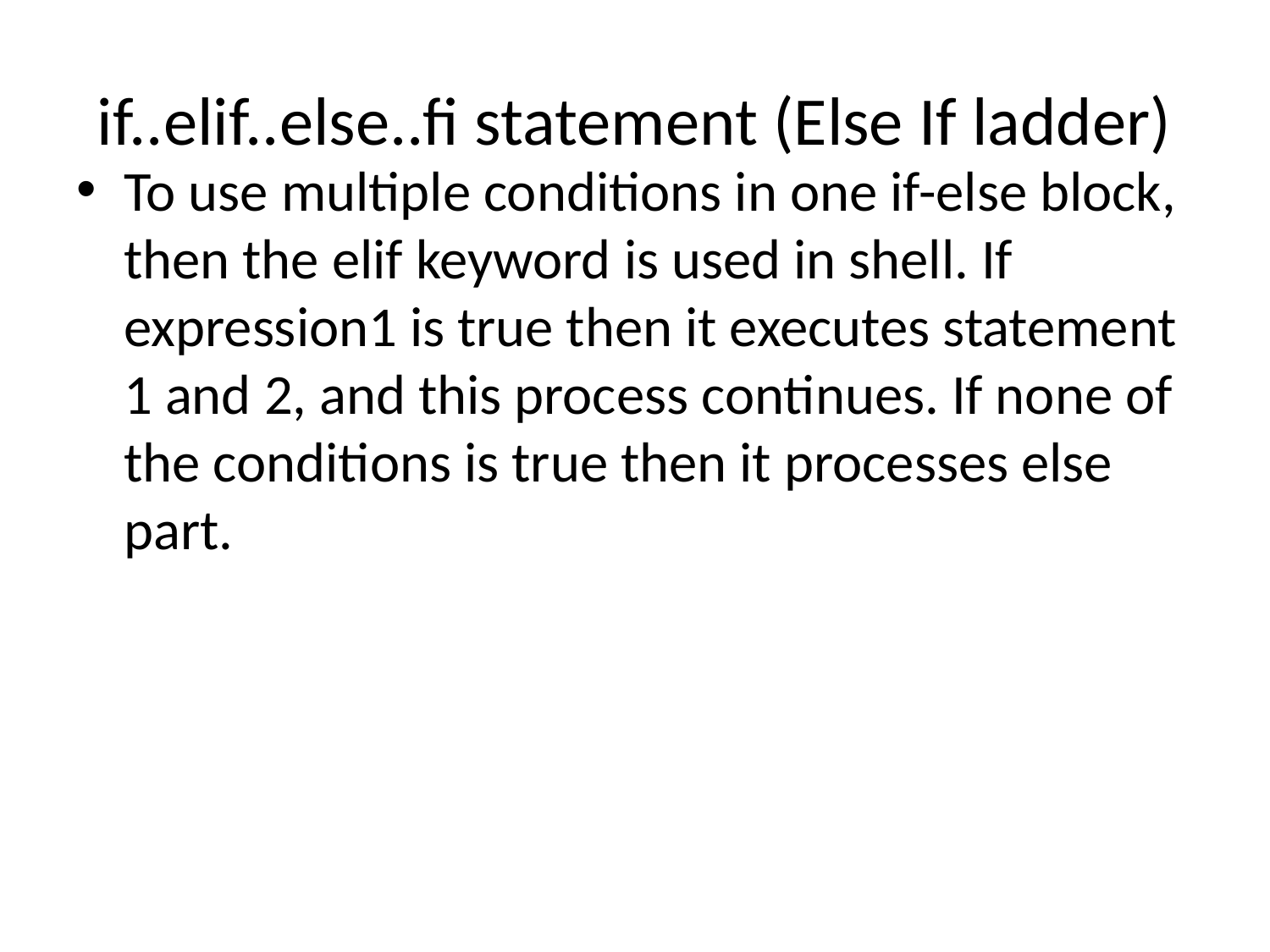

# if..elif..else..fi statement (Else If ladder)
To use multiple conditions in one if-else block, then the elif keyword is used in shell. If expression1 is true then it executes statement 1 and 2, and this process continues. If none of the conditions is true then it processes else part.